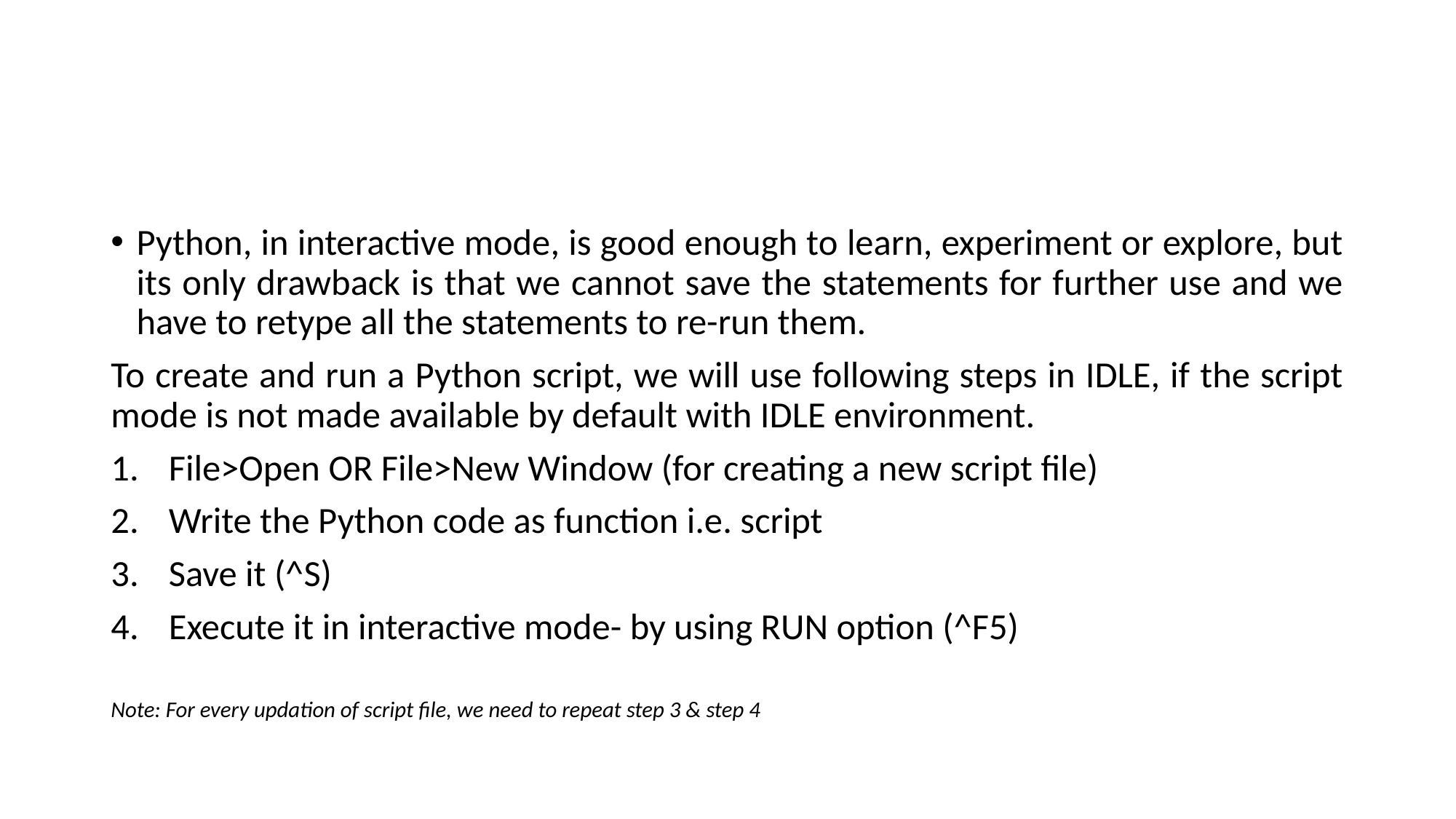

#
Python, in interactive mode, is good enough to learn, experiment or explore, but its only drawback is that we cannot save the statements for further use and we have to retype all the statements to re-run them.
To create and run a Python script, we will use following steps in IDLE, if the script mode is not made available by default with IDLE environment.
File>Open OR File>New Window (for creating a new script file)
Write the Python code as function i.e. script
Save it (^S)
Execute it in interactive mode- by using RUN option (^F5)

Note: For every updation of script file, we need to repeat step 3 & step 4